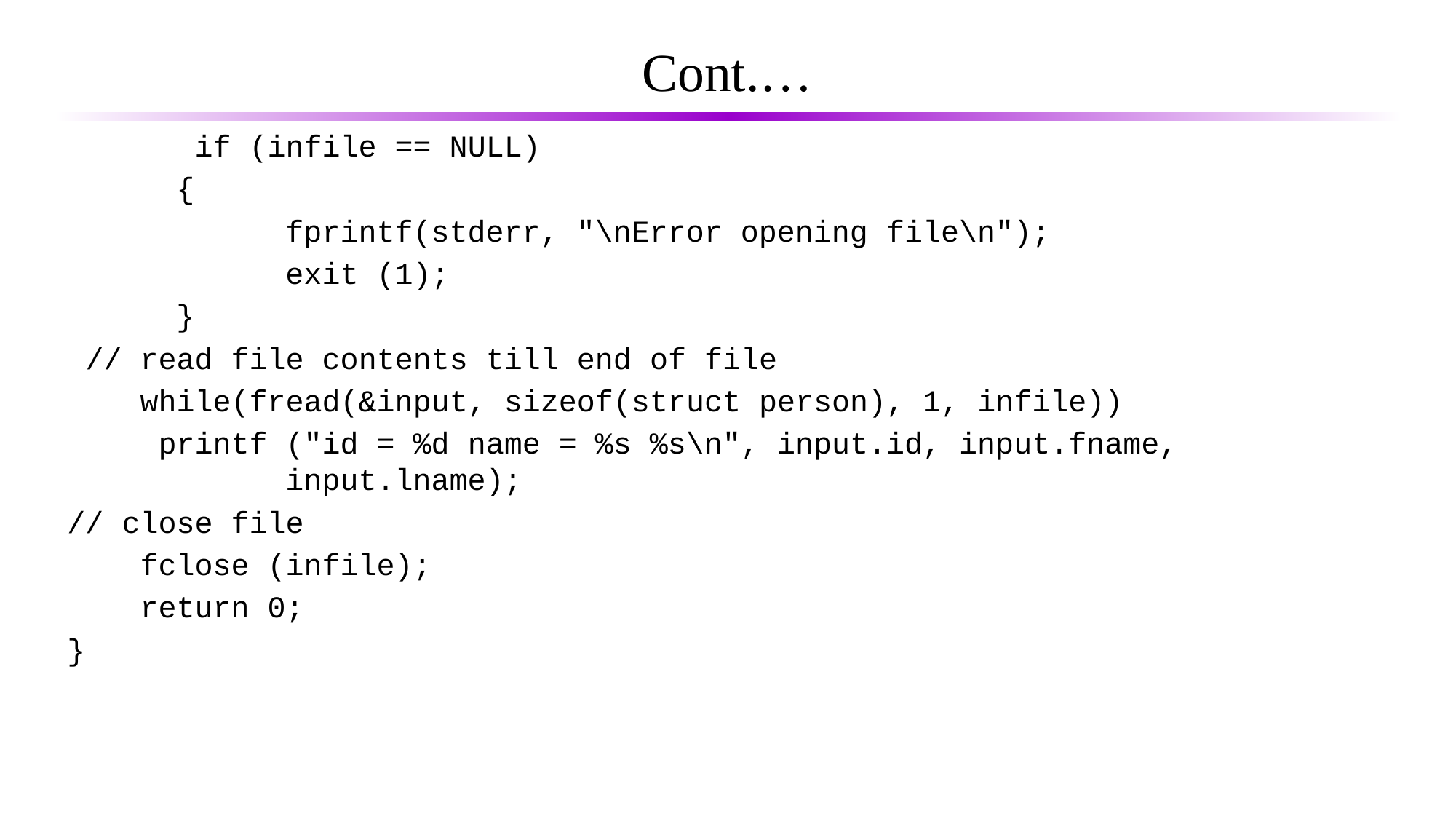

# Cont.…
	 if (infile == NULL)
    	{
        	fprintf(stderr, "\nError opening file\n");
        	exit (1);
    	}
 // read file contents till end of file
    while(fread(&input, sizeof(struct person), 1, infile))
     printf ("id = %d name = %s %s\n", input.id, input.fname, 				input.lname);
// close file
    fclose (infile);
    return 0;
}